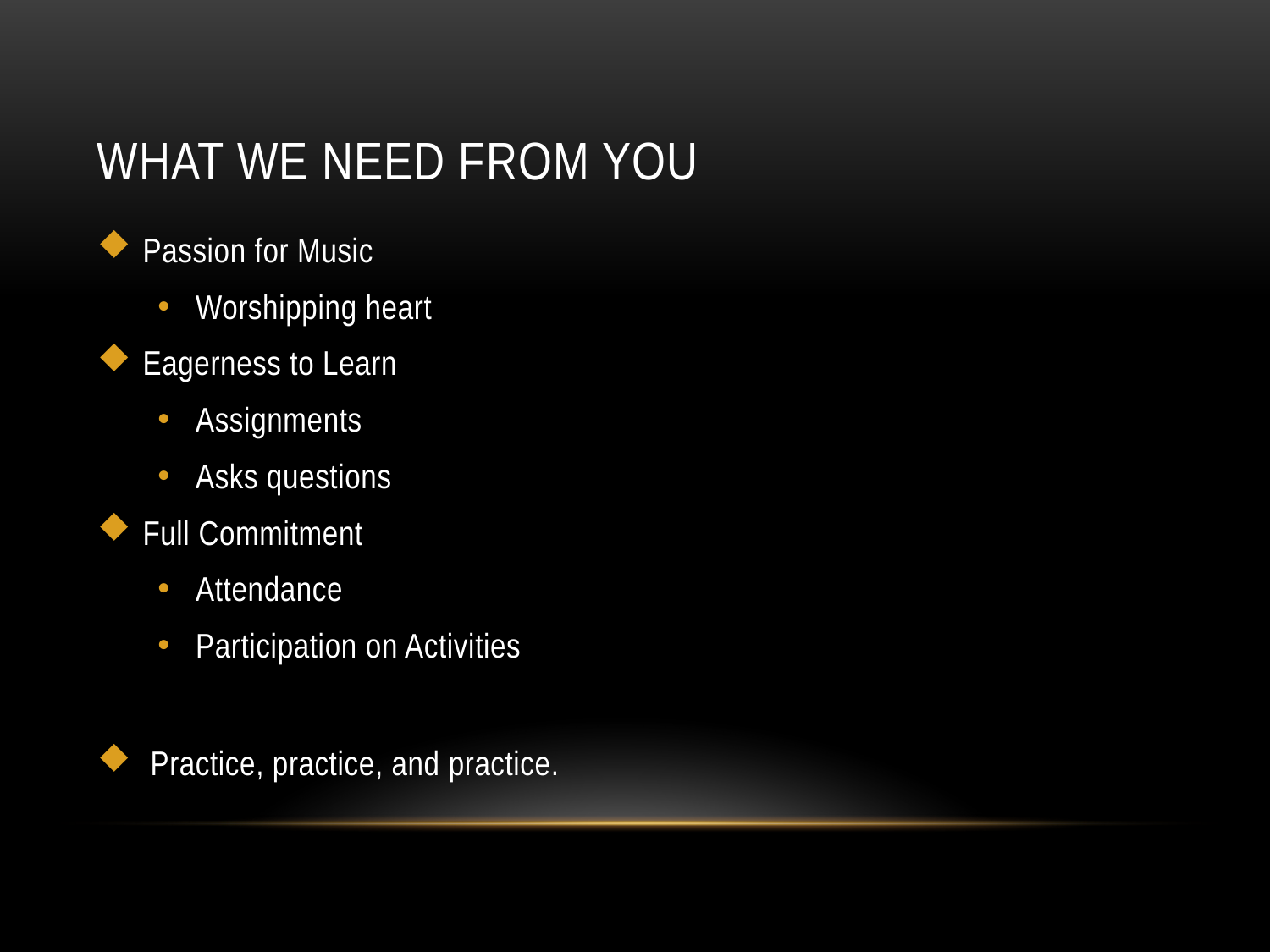

# WHAT WE need FROM YOU
Passion for Music
Worshipping heart
Eagerness to Learn
Assignments
Asks questions
Full Commitment
Attendance
Participation on Activities

Practice, practice, and practice.